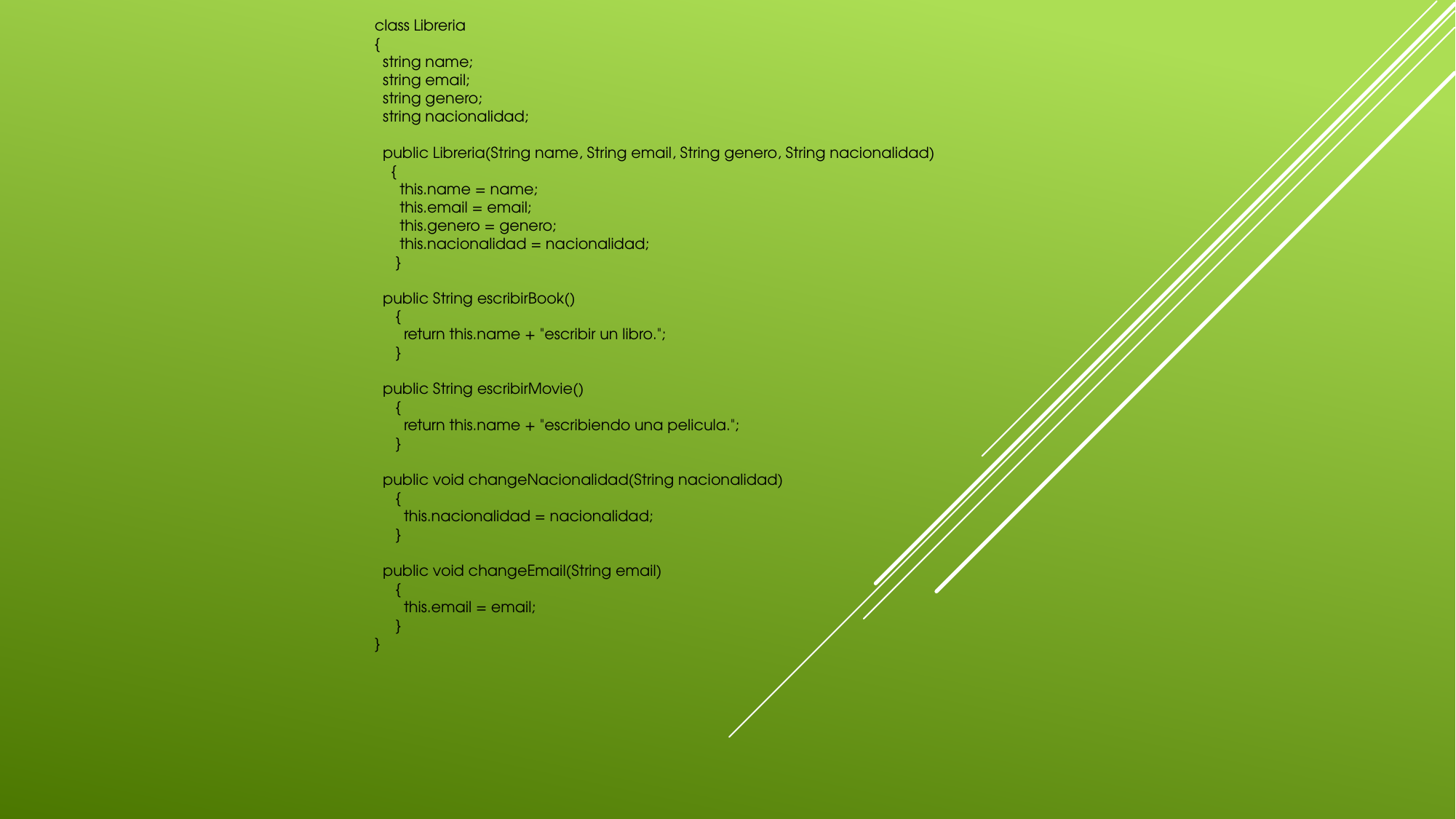

class Libreria
{
  string name;
  string email;
  string genero;
  string nacionalidad;

  public Libreria(String name, String email, String genero, String nacionalidad)
    {
      this.name = name;
      this.email = email;
      this.genero = genero;
      this.nacionalidad = nacionalidad;
     }

  public String escribirBook()
     {
       return this.name + "escribir un libro.";
     }

  public String escribirMovie()
     {
       return this.name + "escribiendo una pelicula.";
     }

  public void changeNacionalidad(String nacionalidad)
     {
       this.nacionalidad = nacionalidad;
     }

  public void changeEmail(String email)
     {
       this.email = email;
     }
}